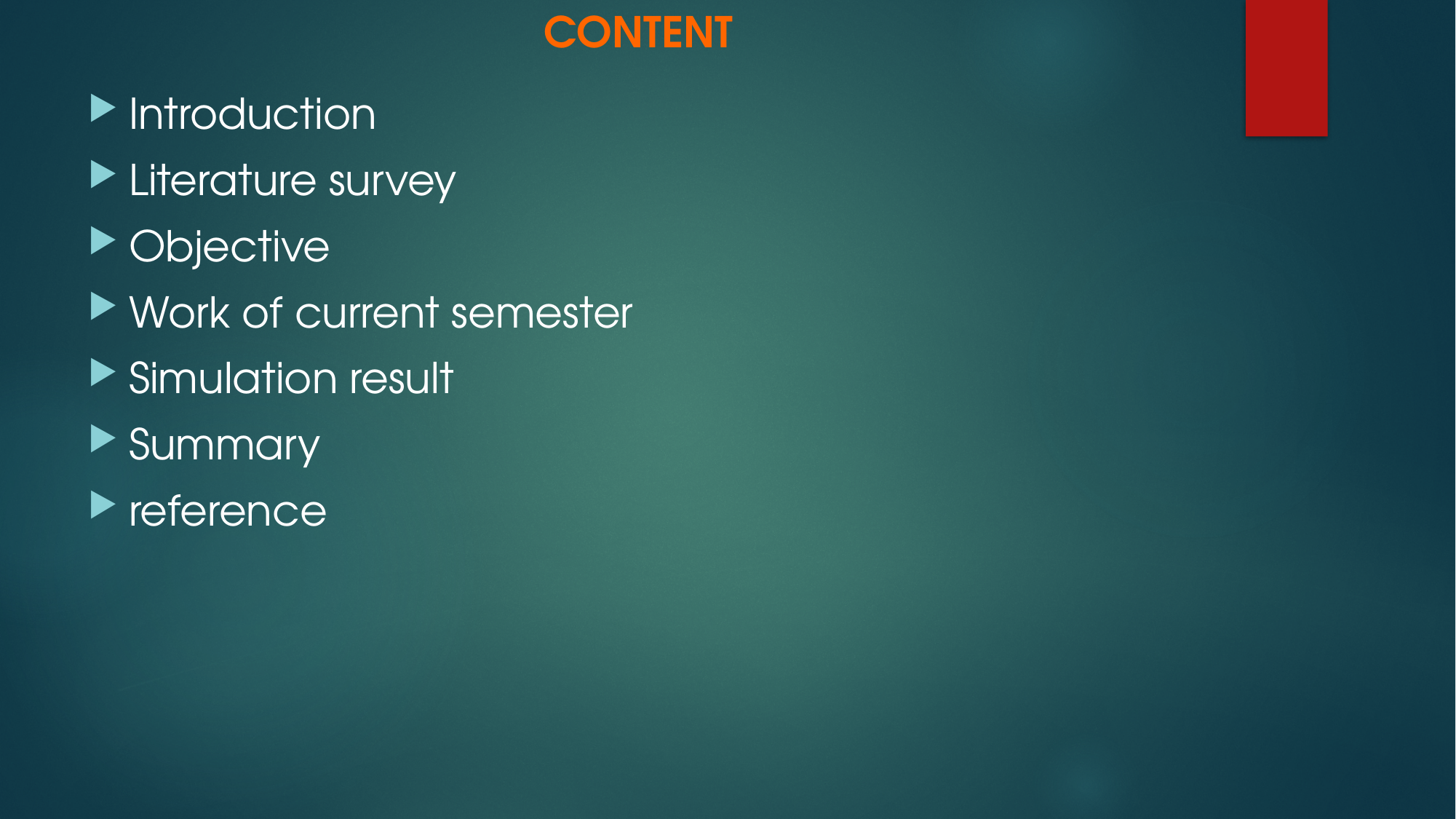

# CONTENT
Introduction
Literature survey
Objective
Work of current semester
Simulation result
Summary
reference